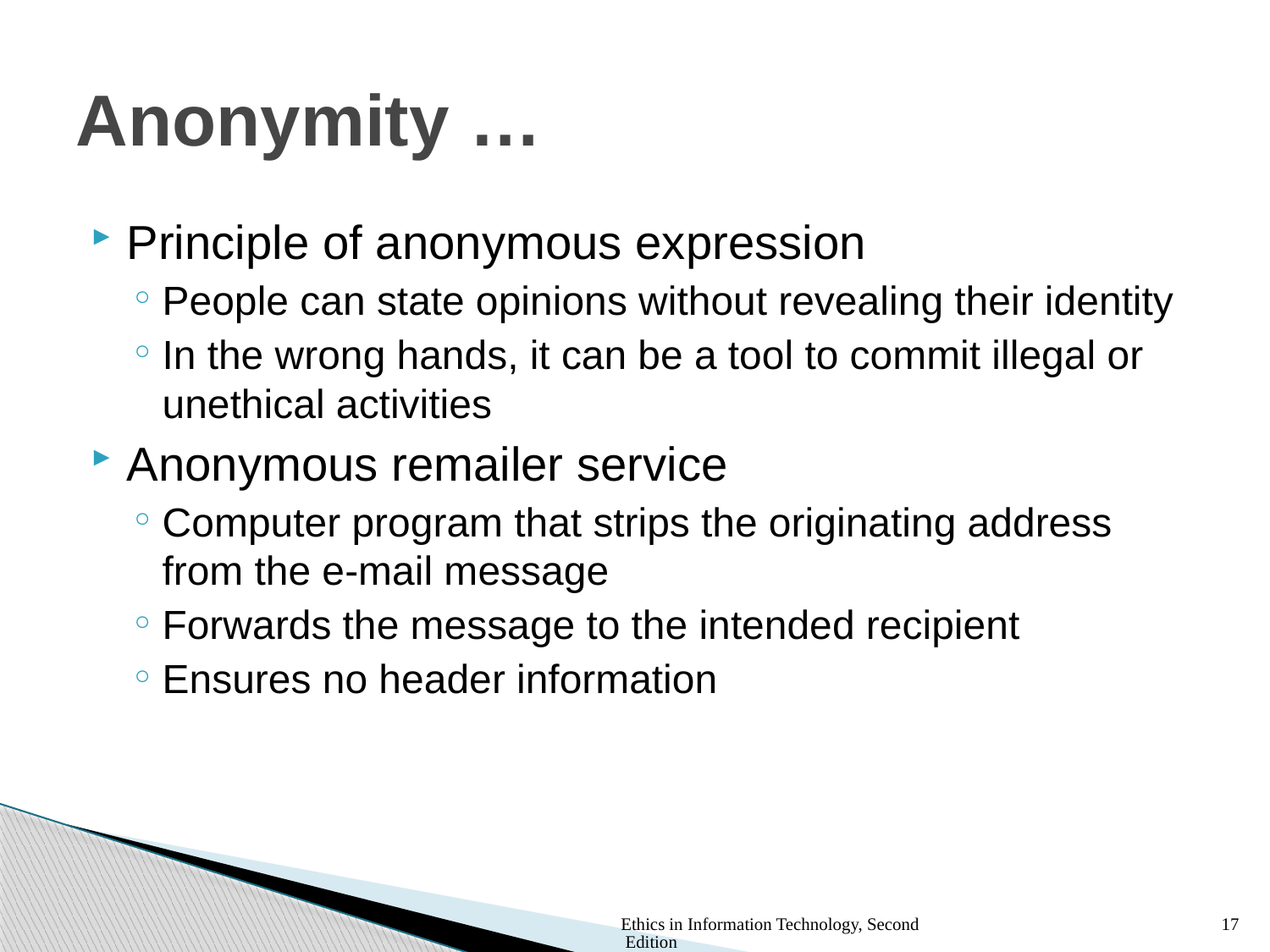

# Anonymity …
Principle of anonymous expression
People can state opinions without revealing their identity
In the wrong hands, it can be a tool to commit illegal or unethical activities
Anonymous remailer service
Computer program that strips the originating address from the e-mail message
Forwards the message to the intended recipient
Ensures no header information
Ethics in Information Technology, Second Edition
17